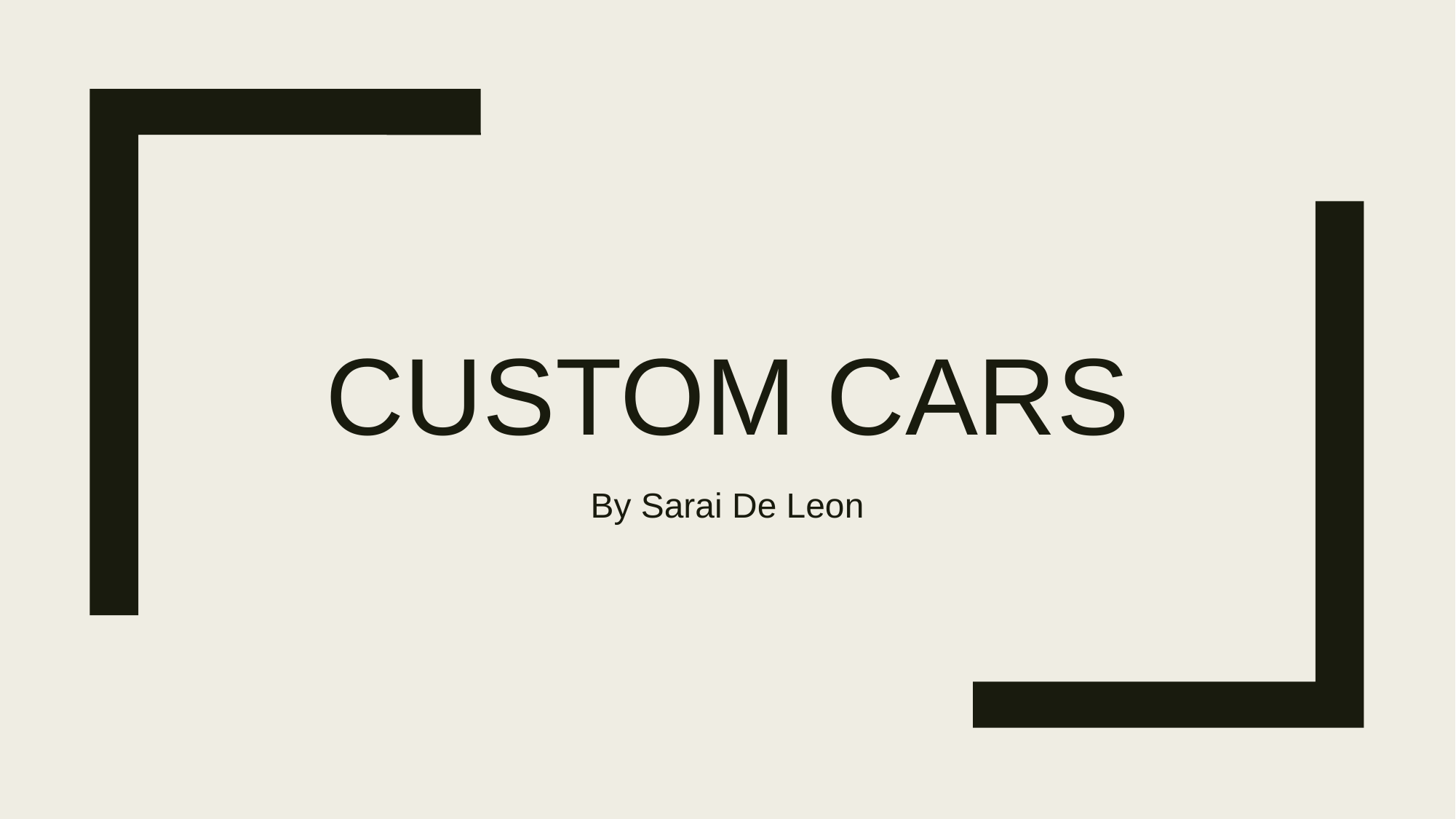

# Custom Cars
By Sarai De Leon